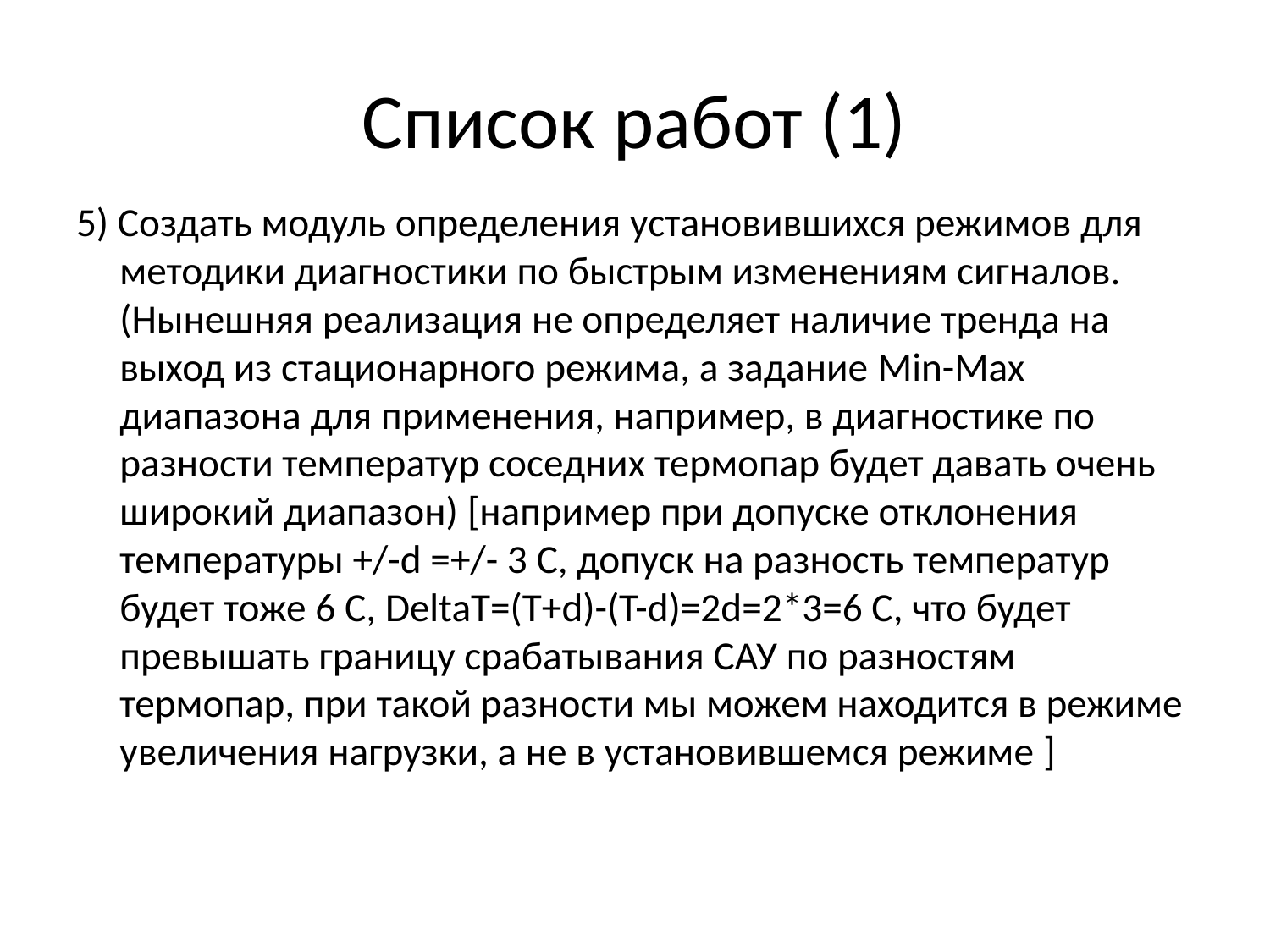

# Список работ (1)
5) Создать модуль определения установившихся режимов для методики диагностики по быстрым изменениям сигналов. (Нынешняя реализация не определяет наличие тренда на выход из стационарного режима, а задание Min-Max диапазона для применения, например, в диагностике по разности температур соседних термопар будет давать очень широкий диапазон) [например при допуске отклонения  температуры +/-d =+/- 3 C, допуск на разность температур будет тоже 6 С, DeltaT=(T+d)-(T-d)=2d=2*3=6 C, что будет превышать границу срабатывания САУ по разностям термопар, при такой разности мы можем находится в режиме увеличения нагрузки, а не в установившемся режиме ]